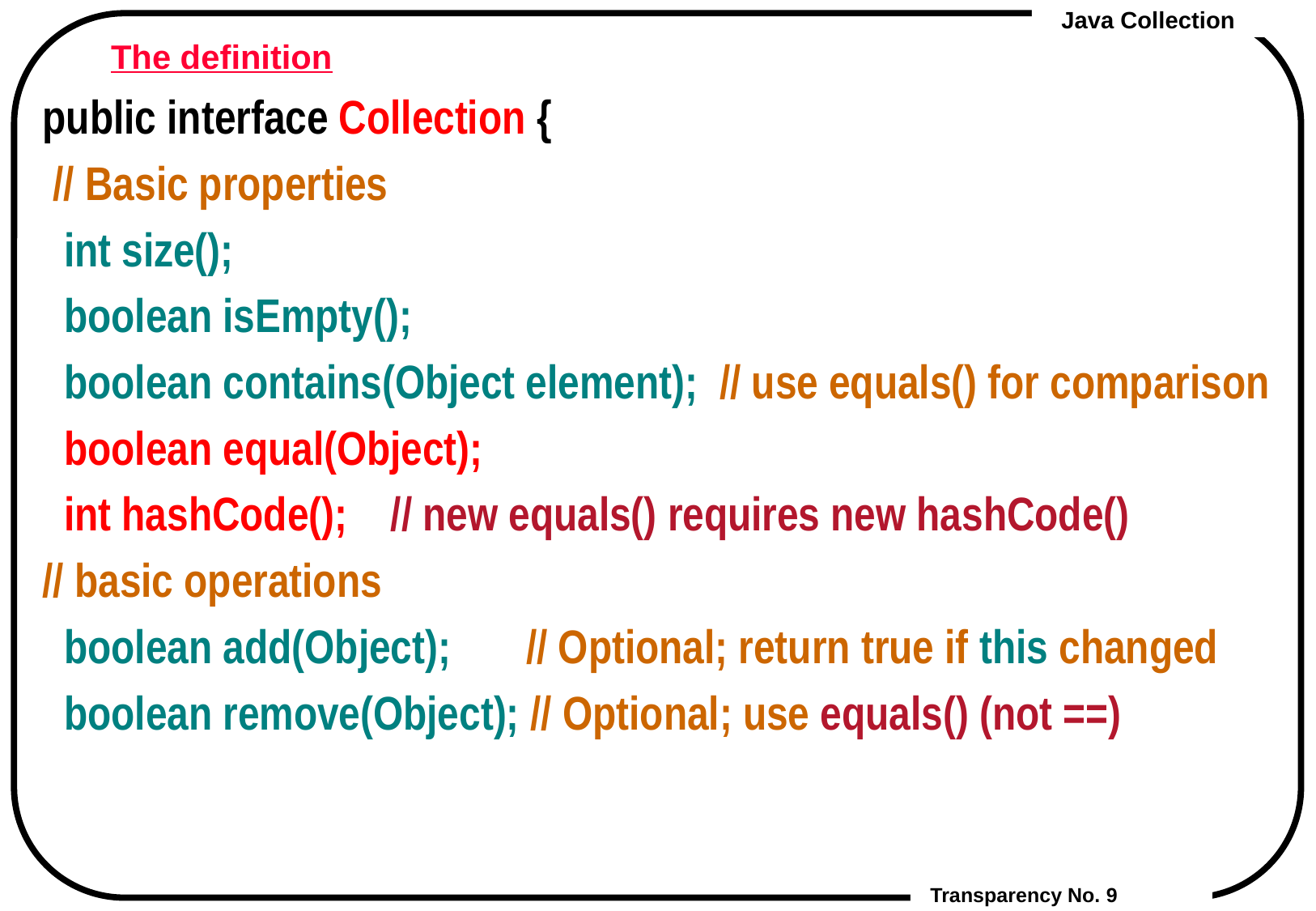

# The definition
public interface Collection {
 // Basic properties
  int size();
  boolean isEmpty();
  boolean contains(Object element);  // use equals() for comparison
  boolean equal(Object);
  int hashCode();    // new equals() requires new hashCode()
// basic operations
  boolean add(Object);       // Optional; return true if this changed
  boolean remove(Object); // Optional; use equals() (not ==)